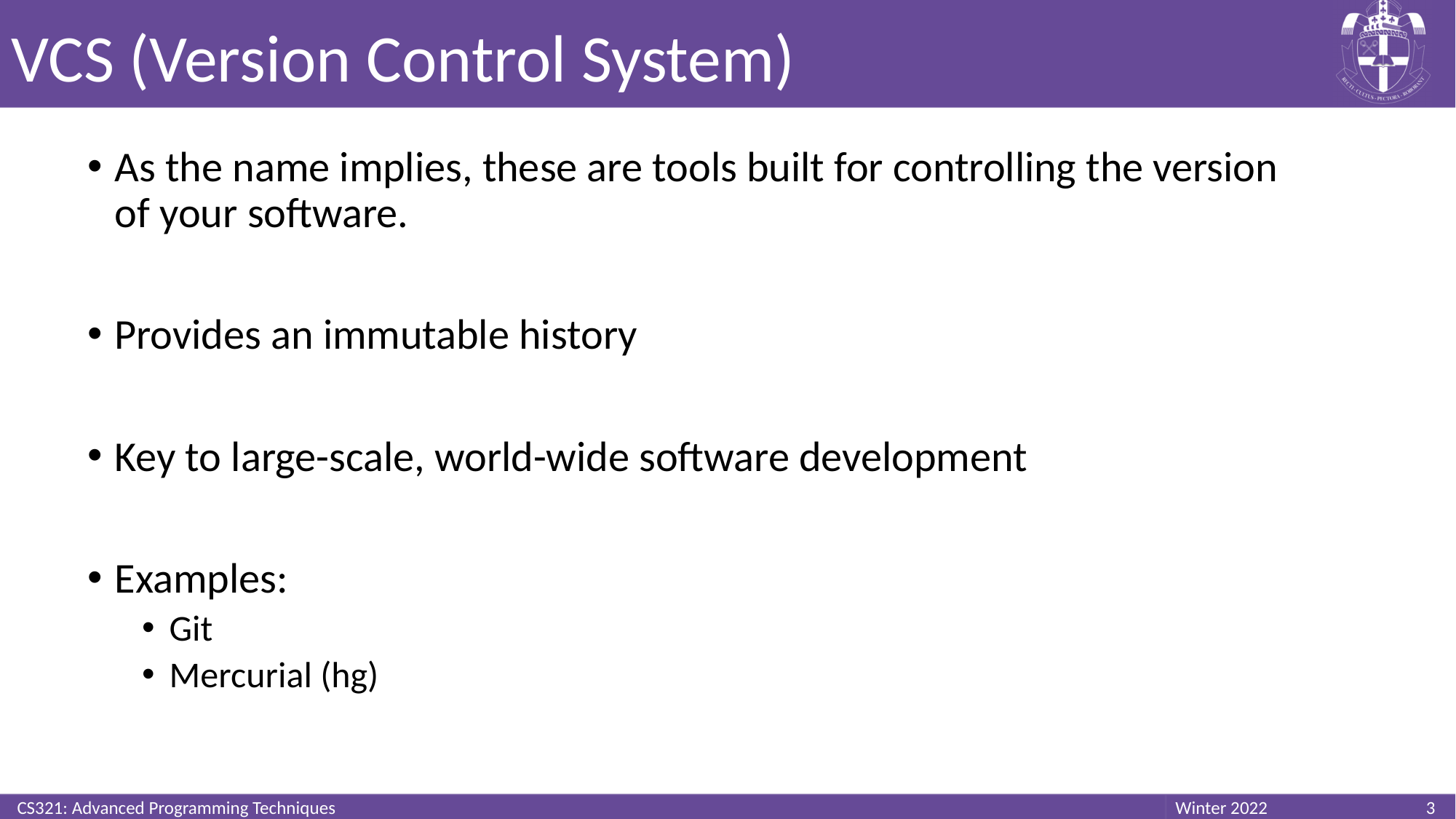

# VCS (Version Control System)
As the name implies, these are tools built for controlling the version of your software.

Provides an immutable history

Key to large-scale, world-wide software development

Examples:
Git
Mercurial (hg)
CS321: Advanced Programming Techniques
3
Winter 2022